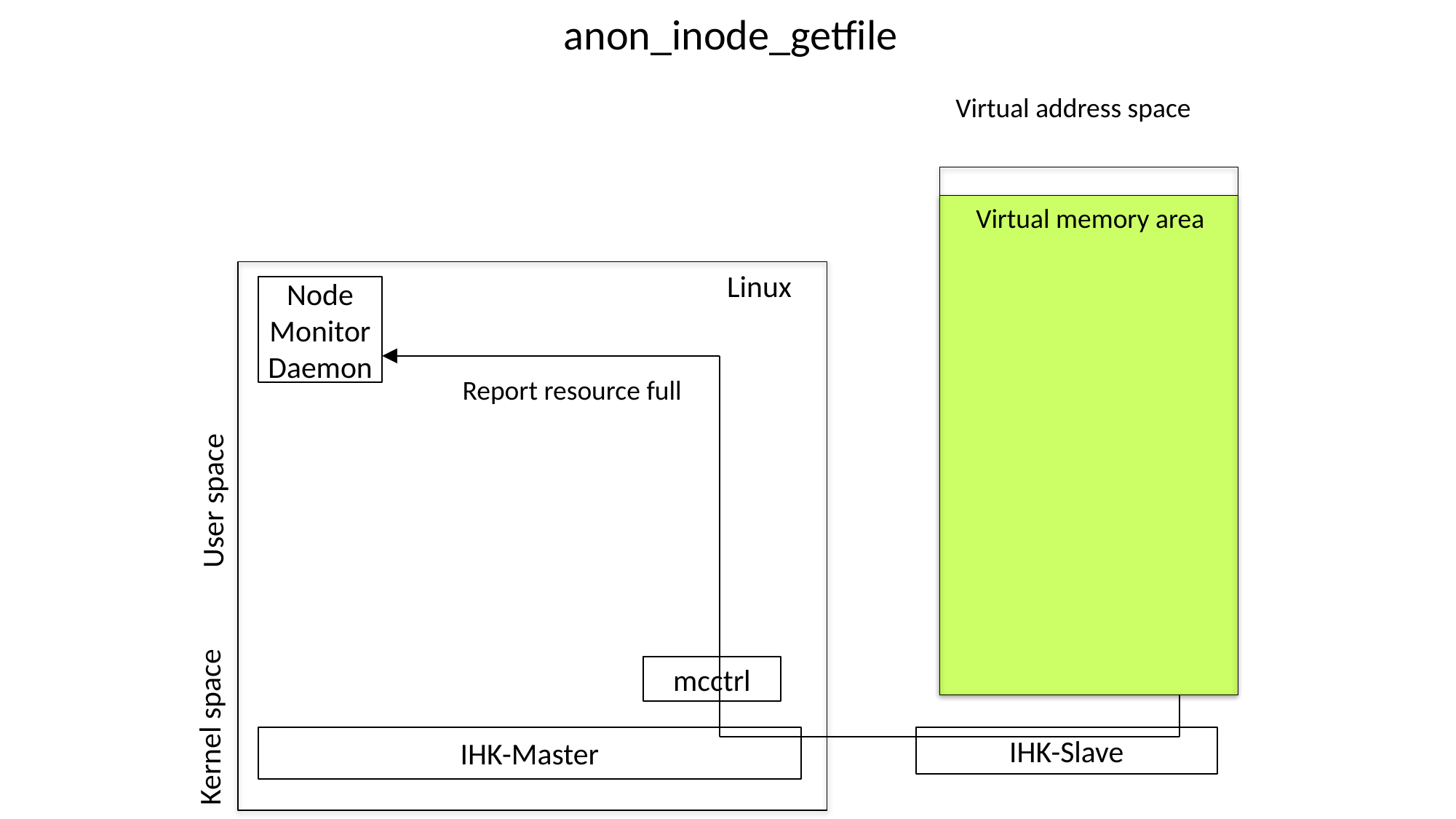

# anon_inode_getfile
Virtual address space

Virtual memory area

Linux
Node
Monitor
Daemon
 Report resource full
User space
Process
mcctrl
Kernel space
IHK-Slave
IHK-Master